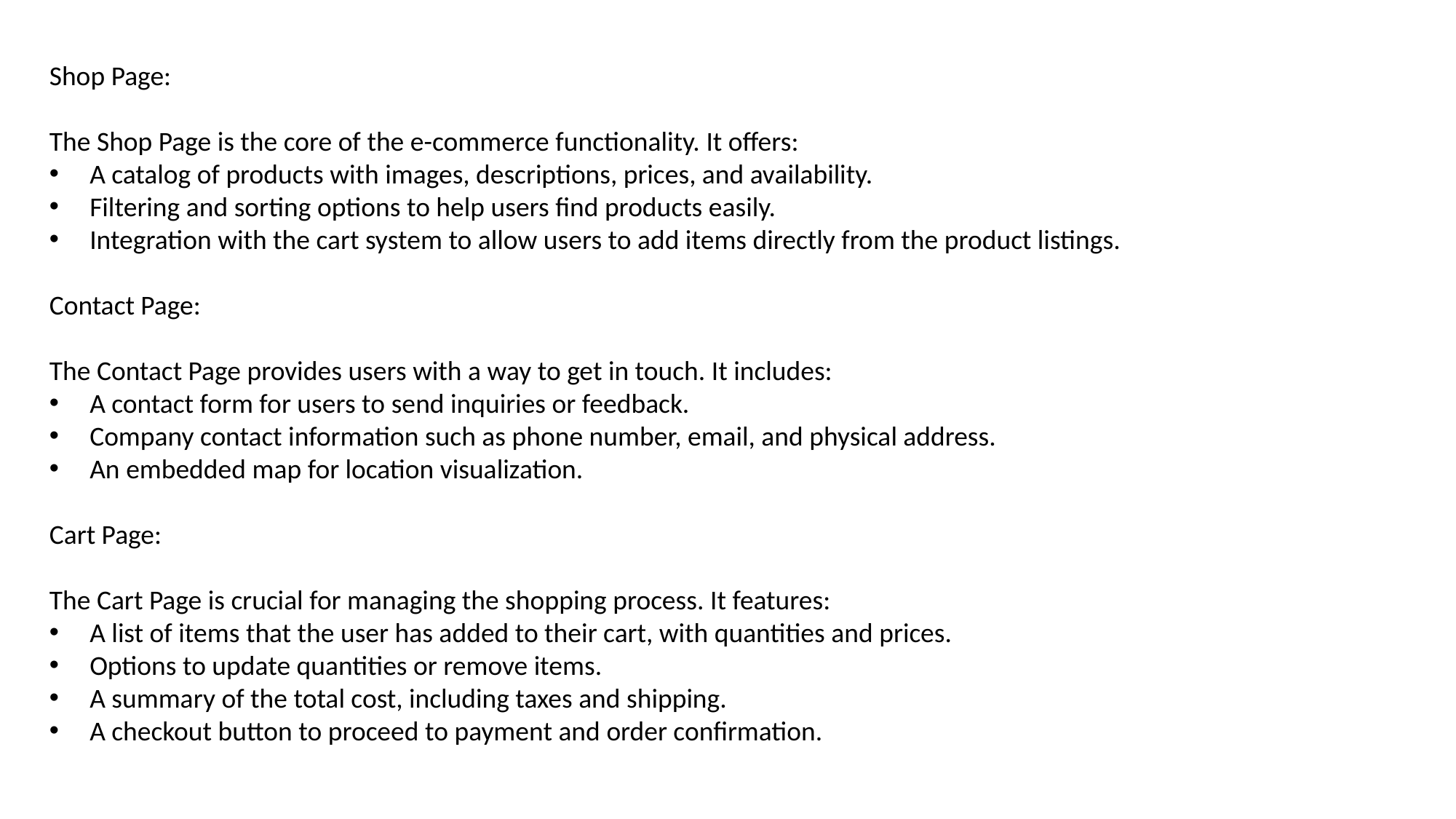

Shop Page:

The Shop Page is the core of the e-commerce functionality. It offers:
 A catalog of products with images, descriptions, prices, and availability.
 Filtering and sorting options to help users find products easily.
 Integration with the cart system to allow users to add items directly from the product listings.

Contact Page:

The Contact Page provides users with a way to get in touch. It includes:
 A contact form for users to send inquiries or feedback.
 Company contact information such as phone number, email, and physical address.
 An embedded map for location visualization.

Cart Page:

The Cart Page is crucial for managing the shopping process. It features:
 A list of items that the user has added to their cart, with quantities and prices.
 Options to update quantities or remove items.
 A summary of the total cost, including taxes and shipping.
 A checkout button to proceed to payment and order confirmation.